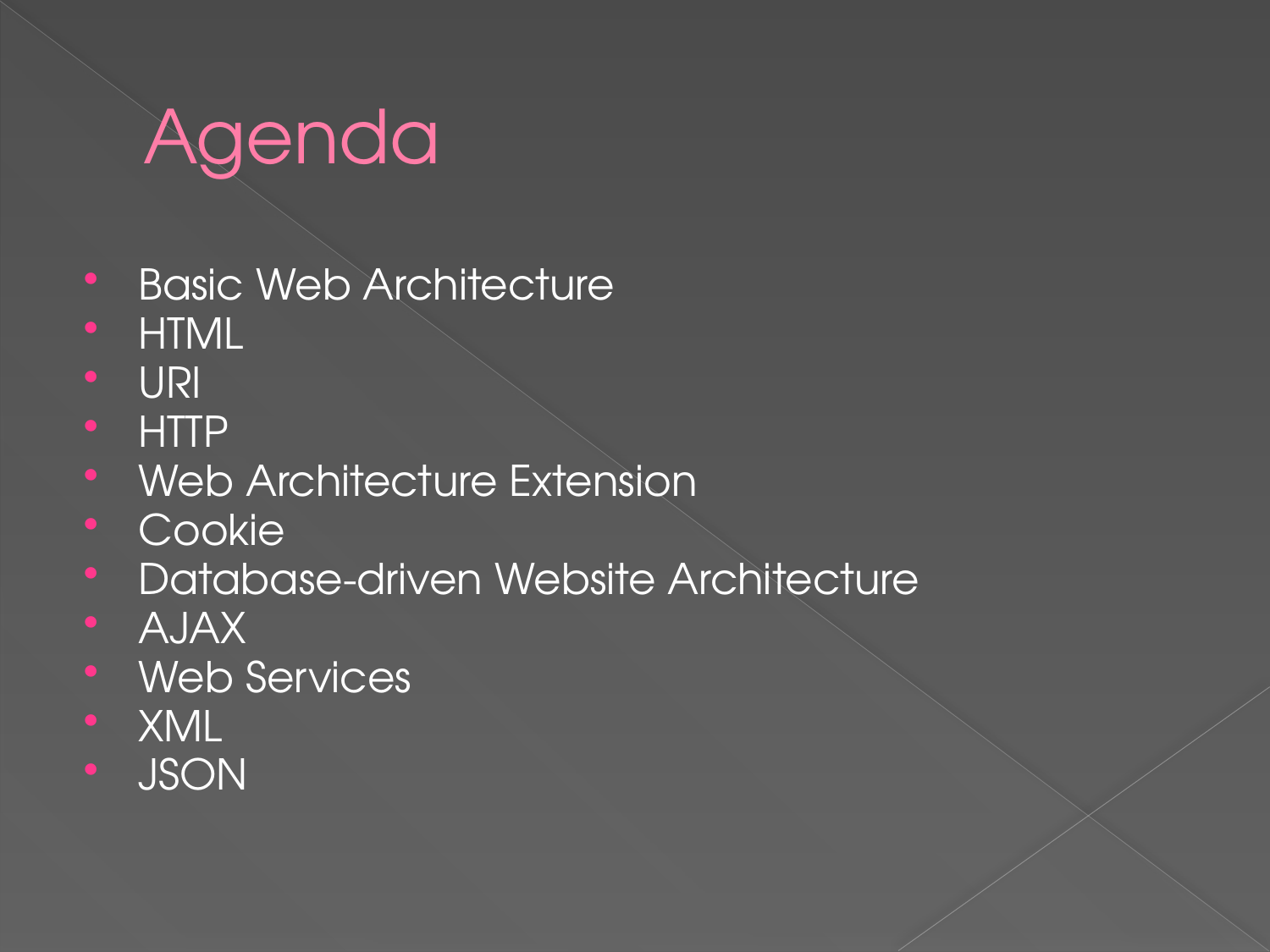

# Agenda
Basic Web Architecture
HTML
URI
HTTP
Web Architecture Extension
Cookie
Database-driven Website Architecture
AJAX
Web Services
XML
JSON